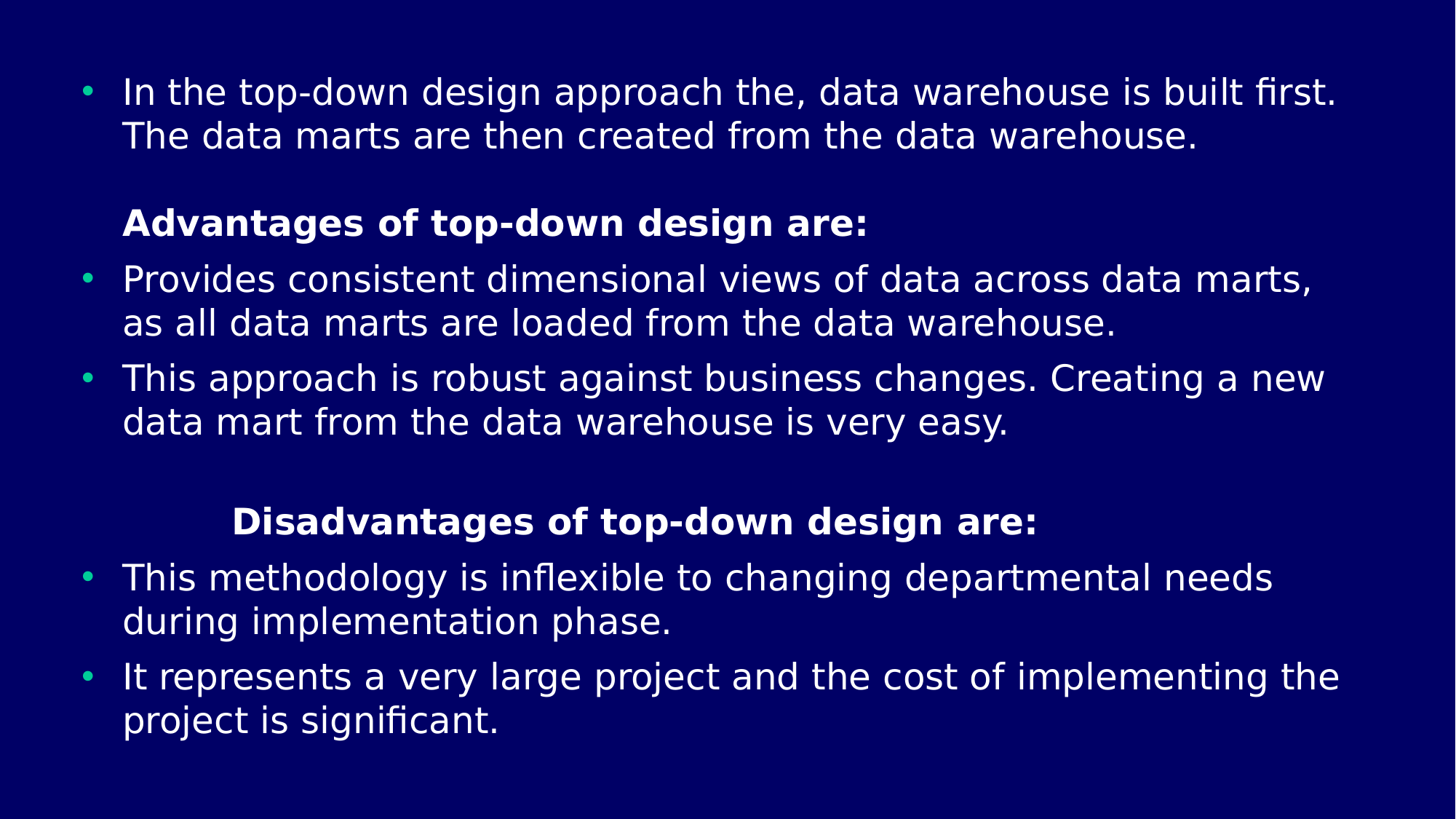

In the top-down design approach the, data warehouse is built first. The data marts are then created from the data warehouse.
Advantages of top-down design are:
Provides consistent dimensional views of data across data marts, as all data marts are loaded from the data warehouse.
This approach is robust against business changes. Creating a new data mart from the data warehouse is very easy.
	Disadvantages of top-down design are:
This methodology is inflexible to changing departmental needs during implementation phase.
It represents a very large project and the cost of implementing the project is significant.